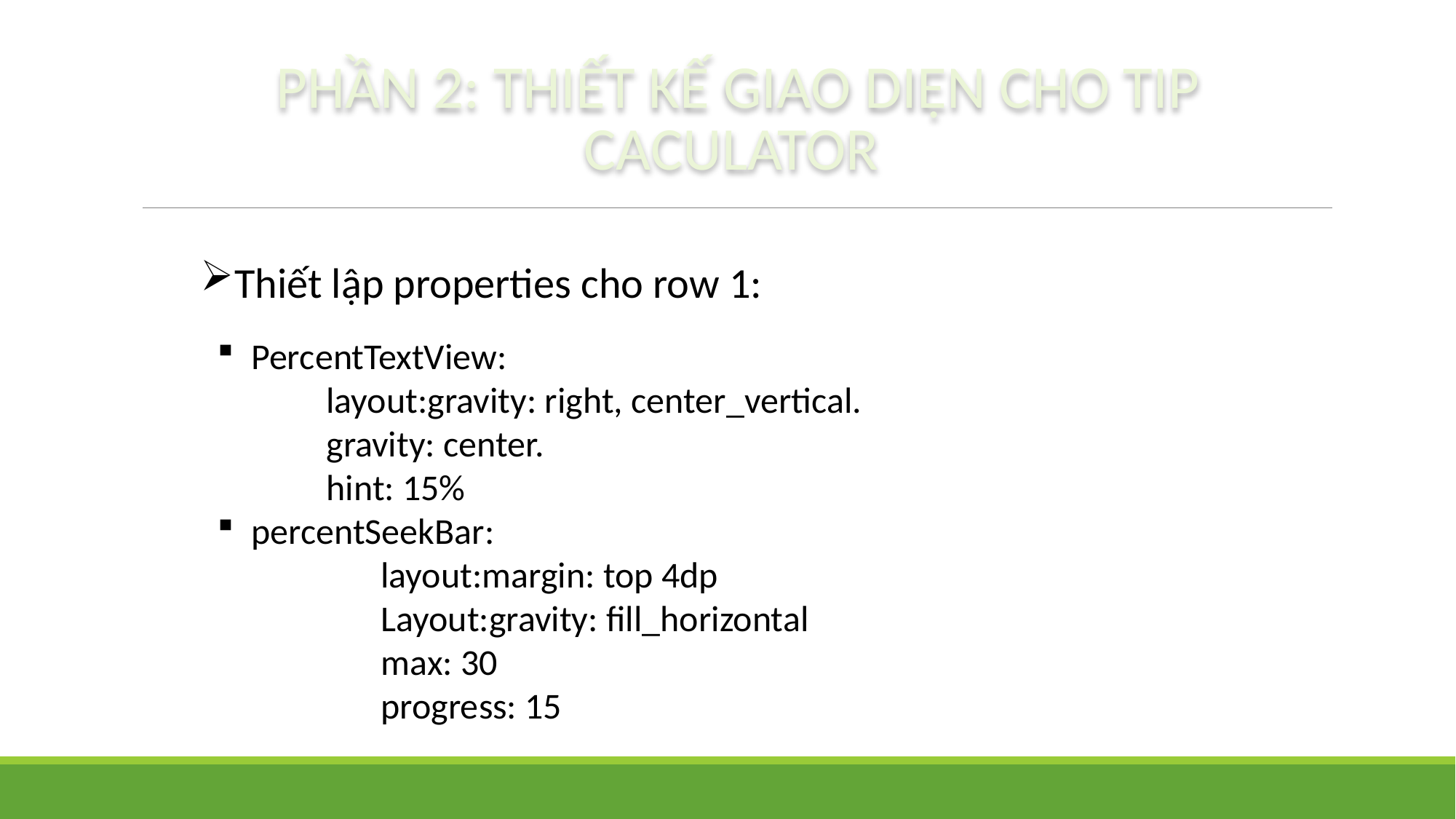

# PHẦN 2: THIẾT KẾ GIAO DIỆN CHO TIP CACULATOR
Thiết lập properties cho row 1:
PercentTextView:
	layout:gravity: right, center_vertical.
	gravity: center.
	hint: 15%
percentSeekBar:
	layout:margin: top 4dp
	Layout:gravity: fill_horizontal
	max: 30
	progress: 15